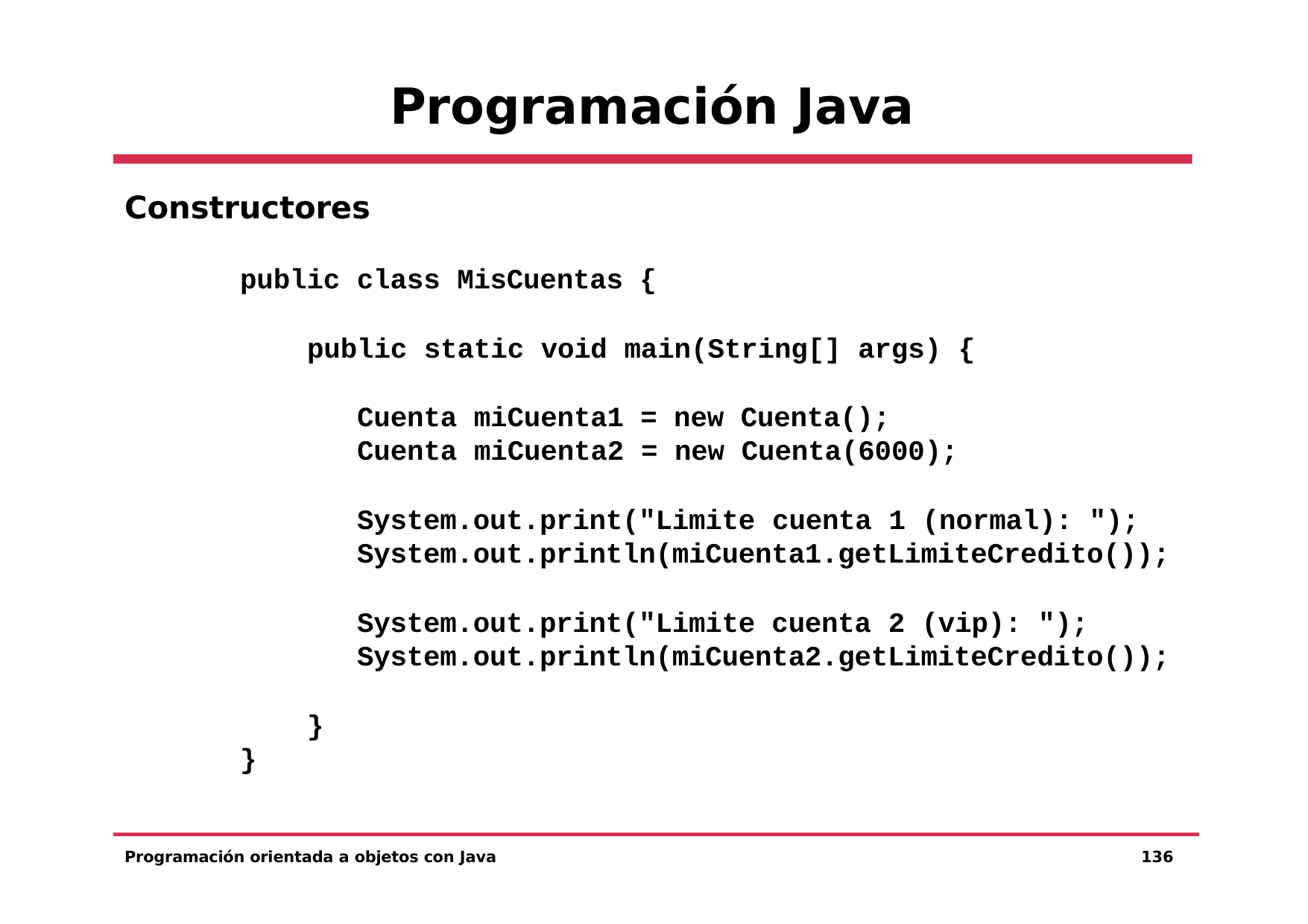

# Programación Java
Constructores

public class MisCuentas {

public static void main(String[] args) {

Cuenta miCuenta1 = new Cuenta();  Cuenta miCuenta2 = new Cuenta(6000);

System.out.print(″Limite cuenta 1 (normal): ″);  System.out.println(miCuenta1.getLimiteCredito());

System.out.print(″Limite cuenta 2 (vip): ″);  System.out.println(miCuenta2.getLimiteCredito());

}
}
Programación orientada a objetos con Java
136